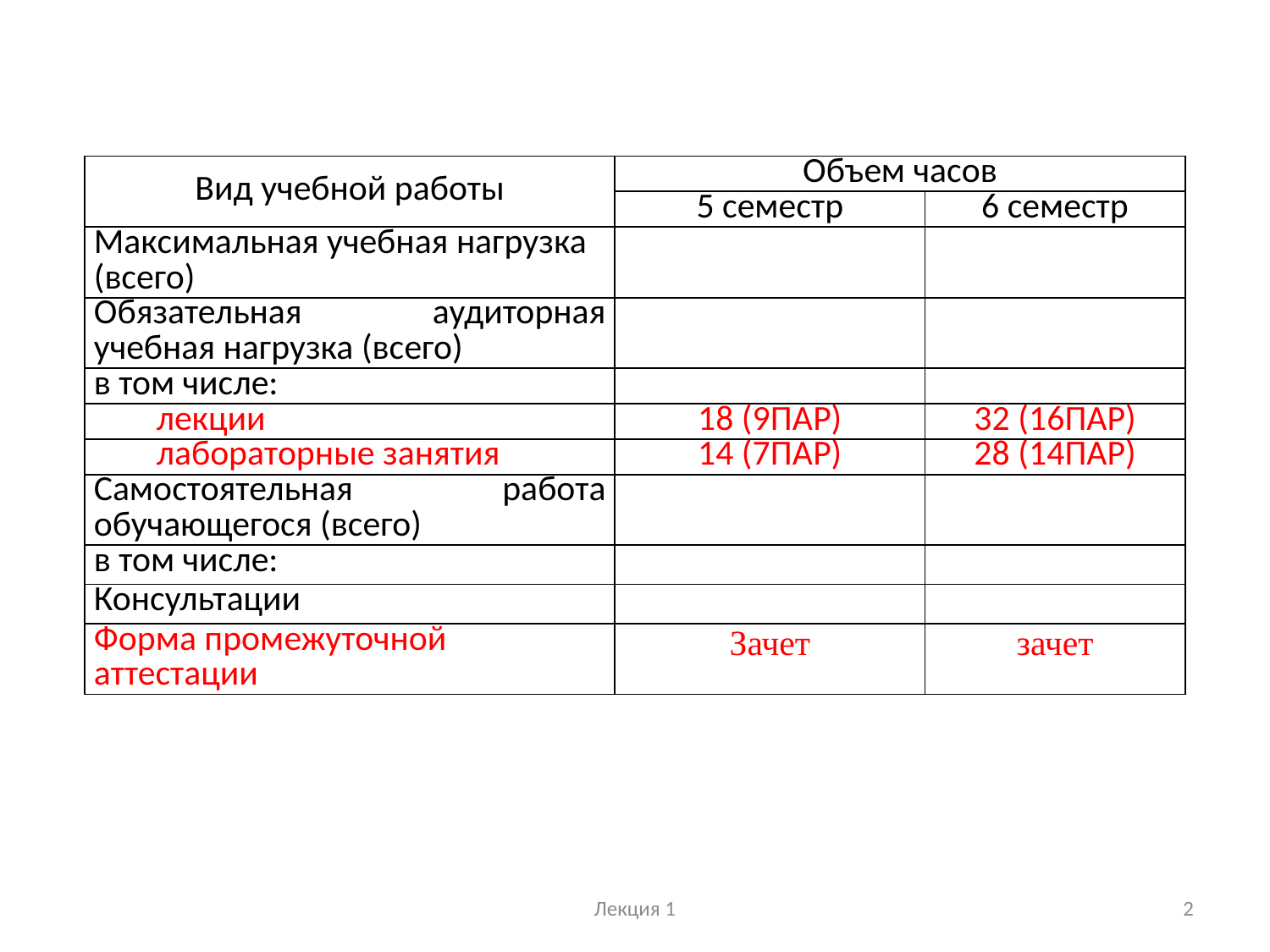

| Вид учебной работы | Объем часов |  |
| --- | --- | --- |
|  | 5 семестр | 6 семестр |
| Максимальная учебная нагрузка (всего) |  |  |
| Обязательная аудиторная учебная нагрузка (всего) |  |  |
| в том числе: |  |  |
| лекции | 18 (9ПАР) | 32 (16ПАР) |
| лабораторные занятия | 14 (7ПАР) | 28 (14ПАР) |
| Самостоятельная работа обучающегося (всего) |  |  |
| в том числе: |  |  |
| Консультации |  |  |
| Форма промежуточной аттестации | Зачет | зачет |
Лекция 1
2